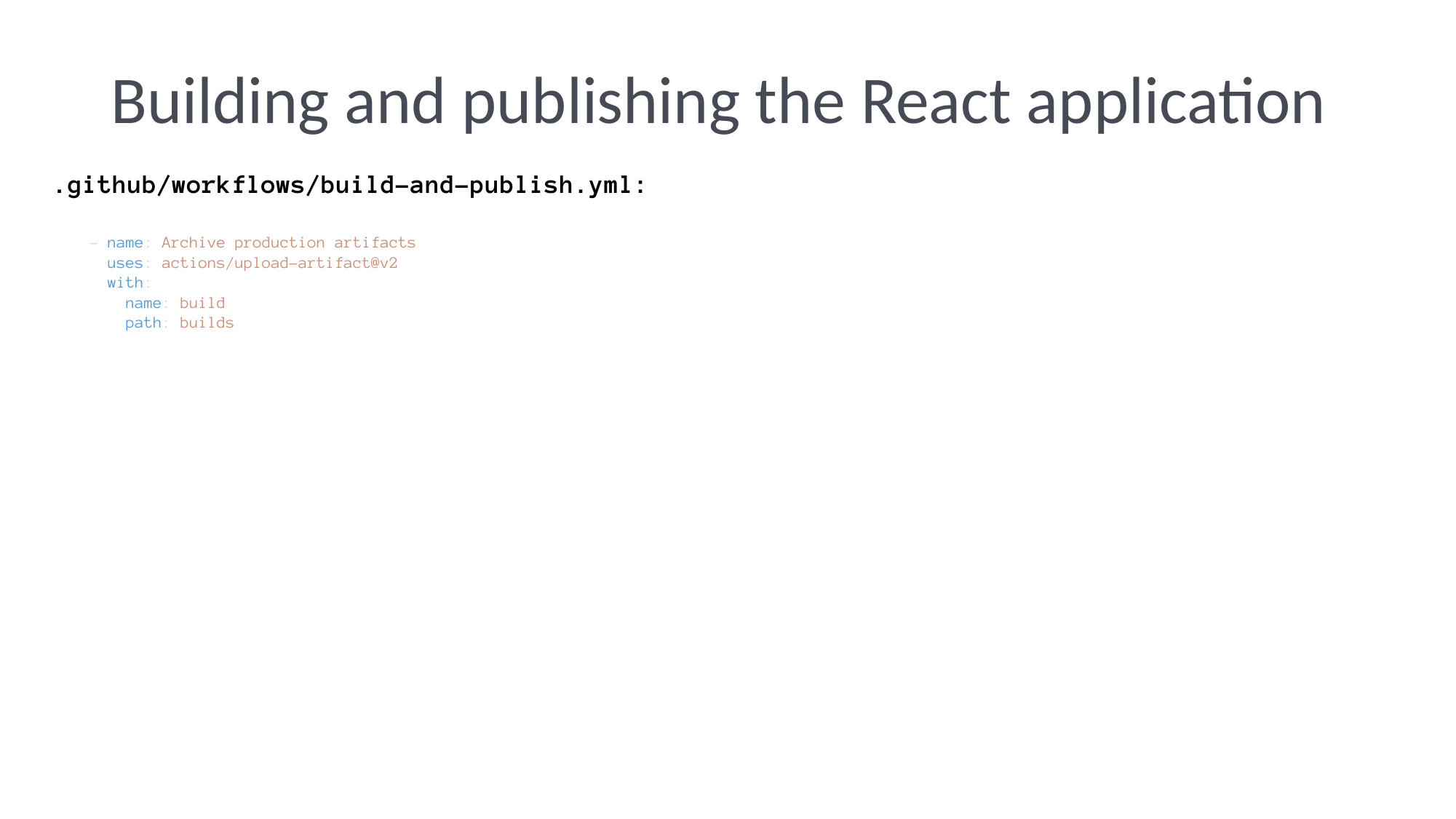

# Building and publishing the React application
.github/workflows/build-and-publish.yml:

    - name: Archive production artifacts
      uses: actions/upload-artifact@v2
      with:
        name: build
        path: builds